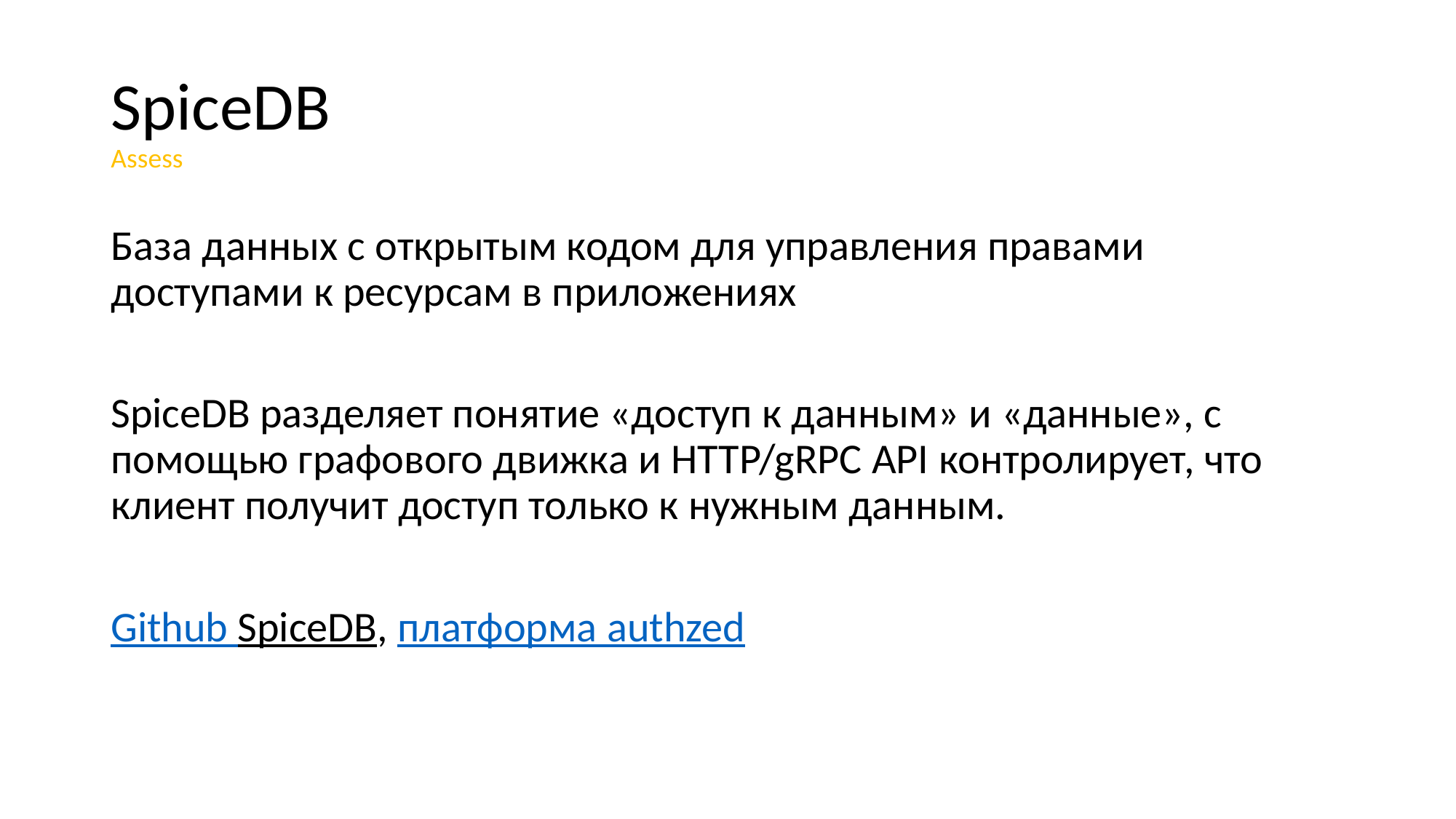

# SpiceDB Assess
База данных с открытым кодом для управления правами доступами к ресурсам в приложениях

SpiceDB разделяет понятие «доступ к данным» и «данные», с помощью графового движка и HTTP/gRPC API контролирует, что клиент получит доступ только к нужным данным.

Github SpiceDB, платформа authzed